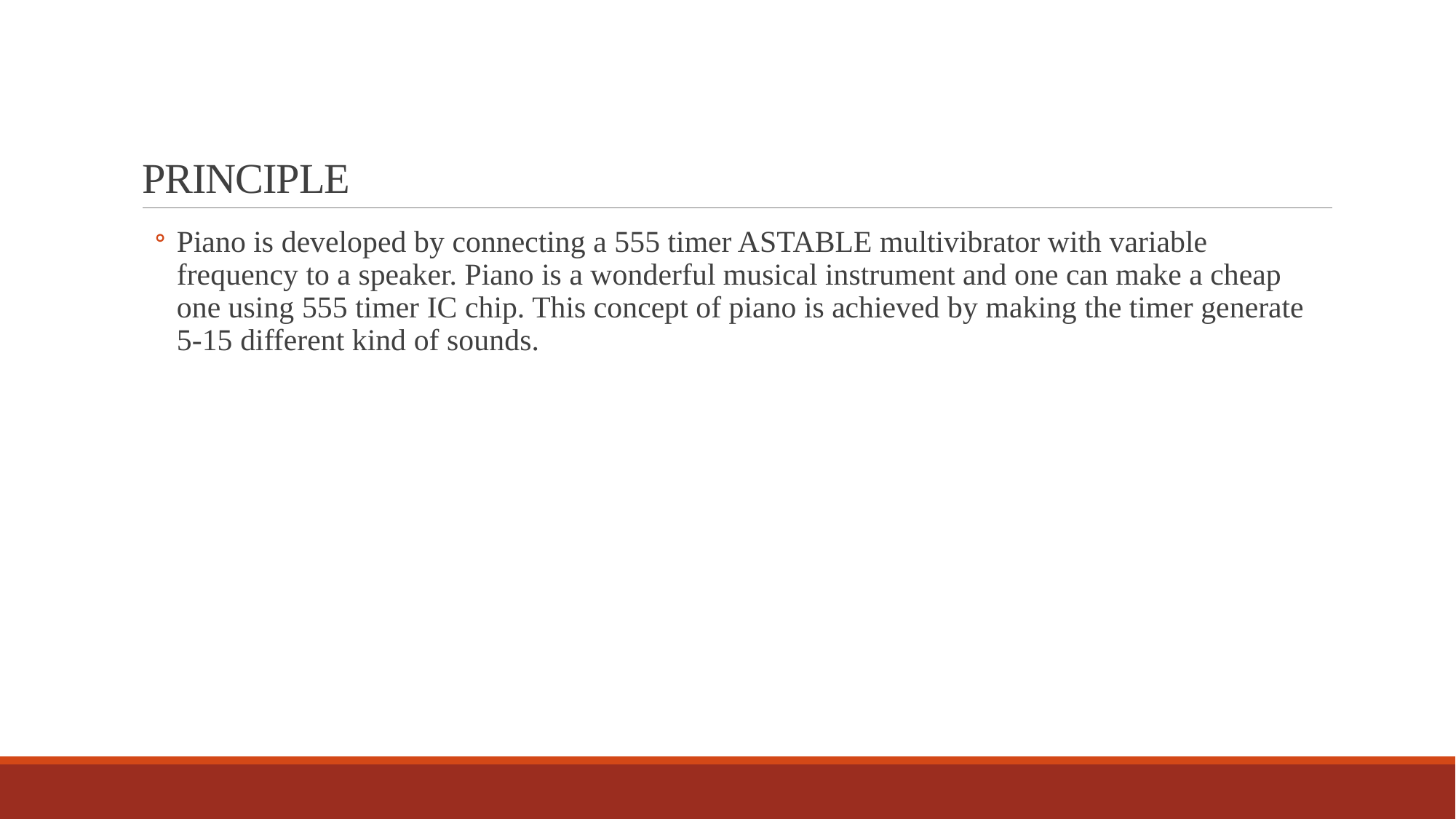

# PRINCIPLE
Piano is developed by connecting a 555 timer ASTABLE multivibrator with variable frequency to a speaker. Piano is a wonderful musical instrument and one can make a cheap one using 555 timer IC chip. This concept of piano is achieved by making the timer generate 5-15 different kind of sounds.